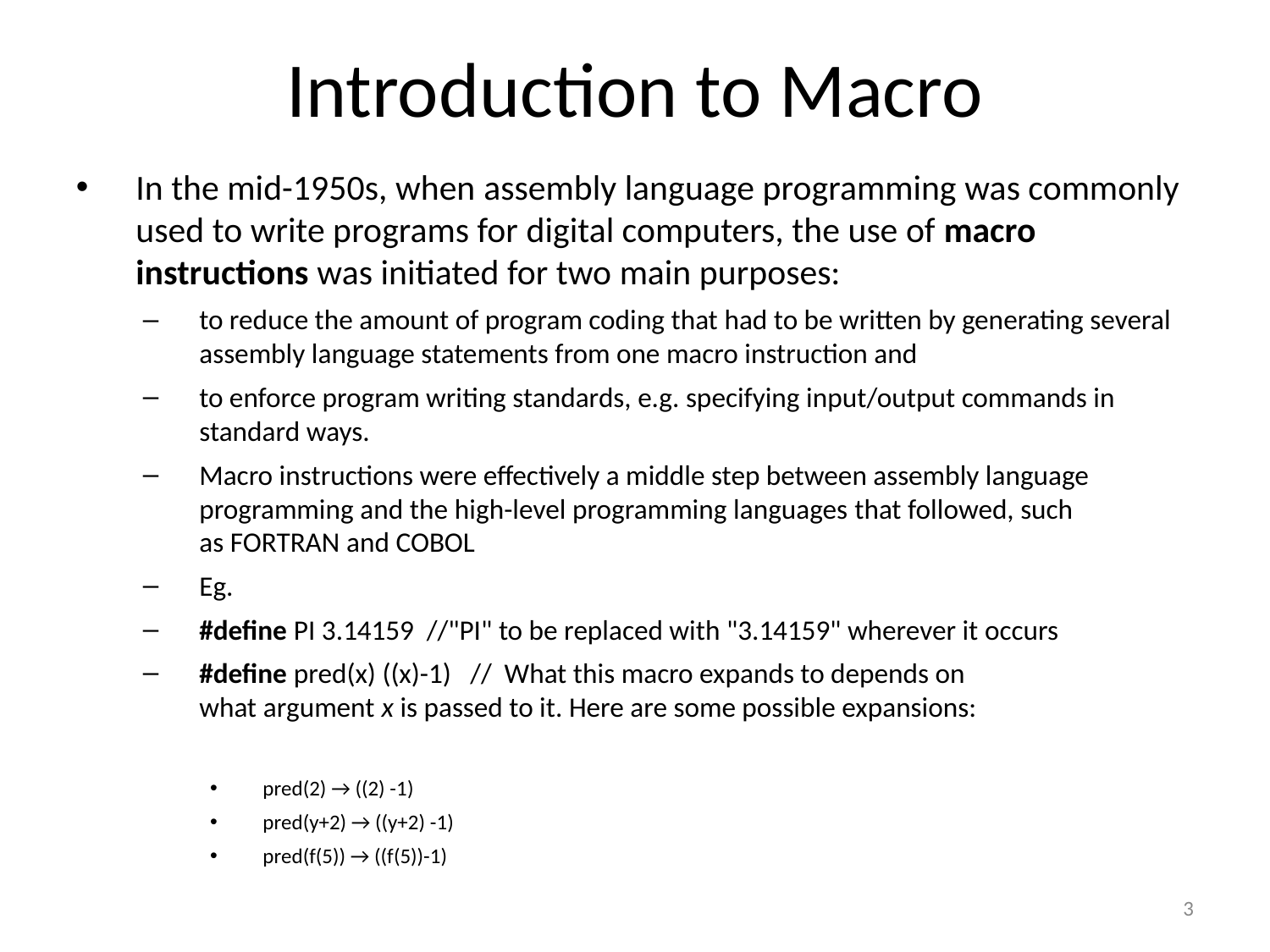

# Introduction to Macro
In the mid-1950s, when assembly language programming was commonly used to write programs for digital computers, the use of macro instructions was initiated for two main purposes:
to reduce the amount of program coding that had to be written by generating several assembly language statements from one macro instruction and
to enforce program writing standards, e.g. specifying input/output commands in standard ways.
Macro instructions were effectively a middle step between assembly language programming and the high-level programming languages that followed, such as FORTRAN and COBOL
Eg.
#define PI 3.14159  //"PI" to be replaced with "3.14159" wherever it occurs
#define pred(x) ((x)-1)   //  What this macro expands to depends on what argument x is passed to it. Here are some possible expansions:

pred(2) → ((2) -1)
pred(y+2) → ((y+2) -1)
pred(f(5)) → ((f(5))-1)
3